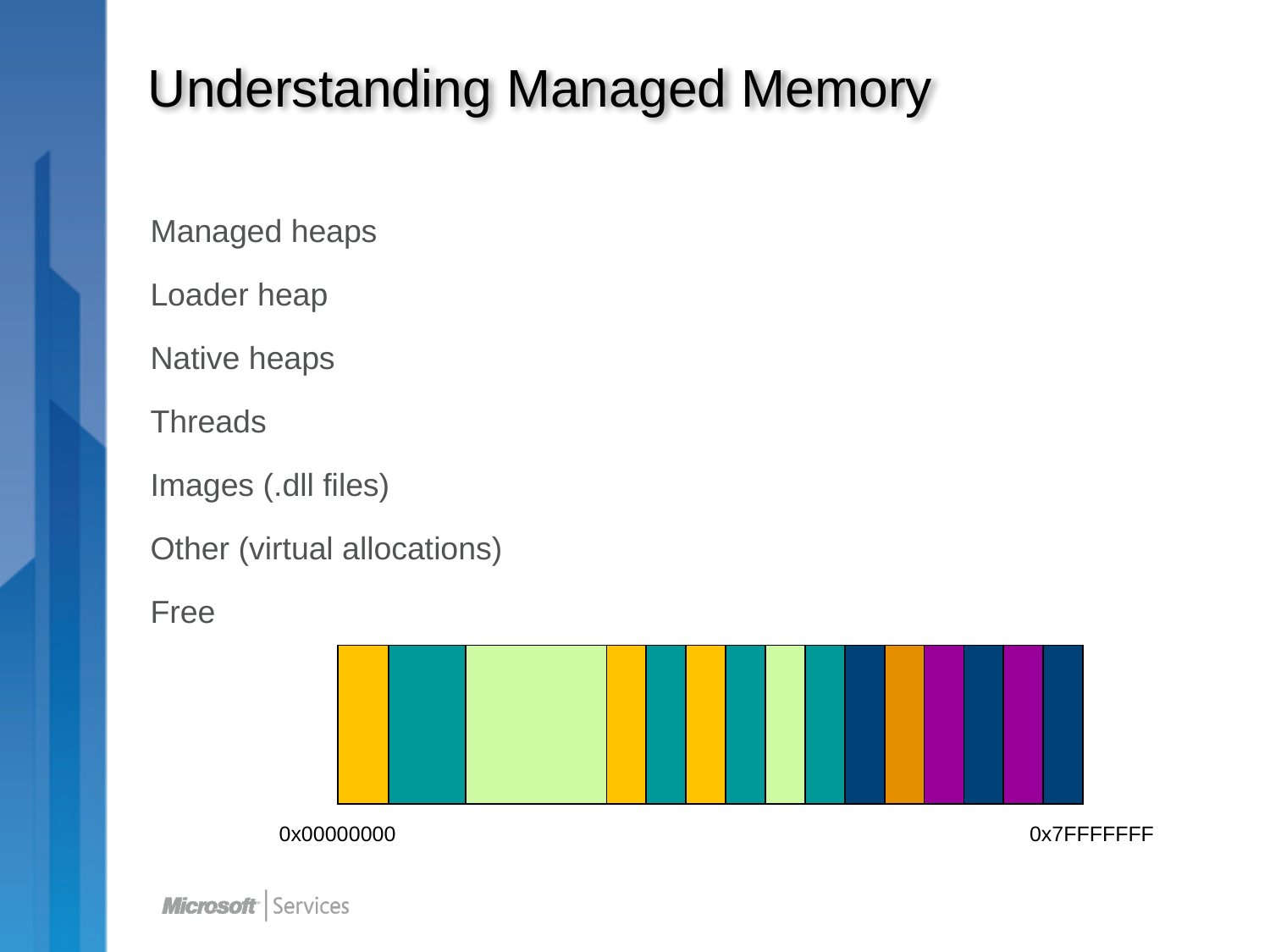

# Understanding Managed Memory
Managed heaps
Loader heap
Native heaps
Threads
Images (.dll files)
Other (virtual allocations)
Free
|  |  |  |  |  |  |  |  |  |  |  |  |  |  |  |
| --- | --- | --- | --- | --- | --- | --- | --- | --- | --- | --- | --- | --- | --- | --- |
0x00000000
0x7FFFFFFF